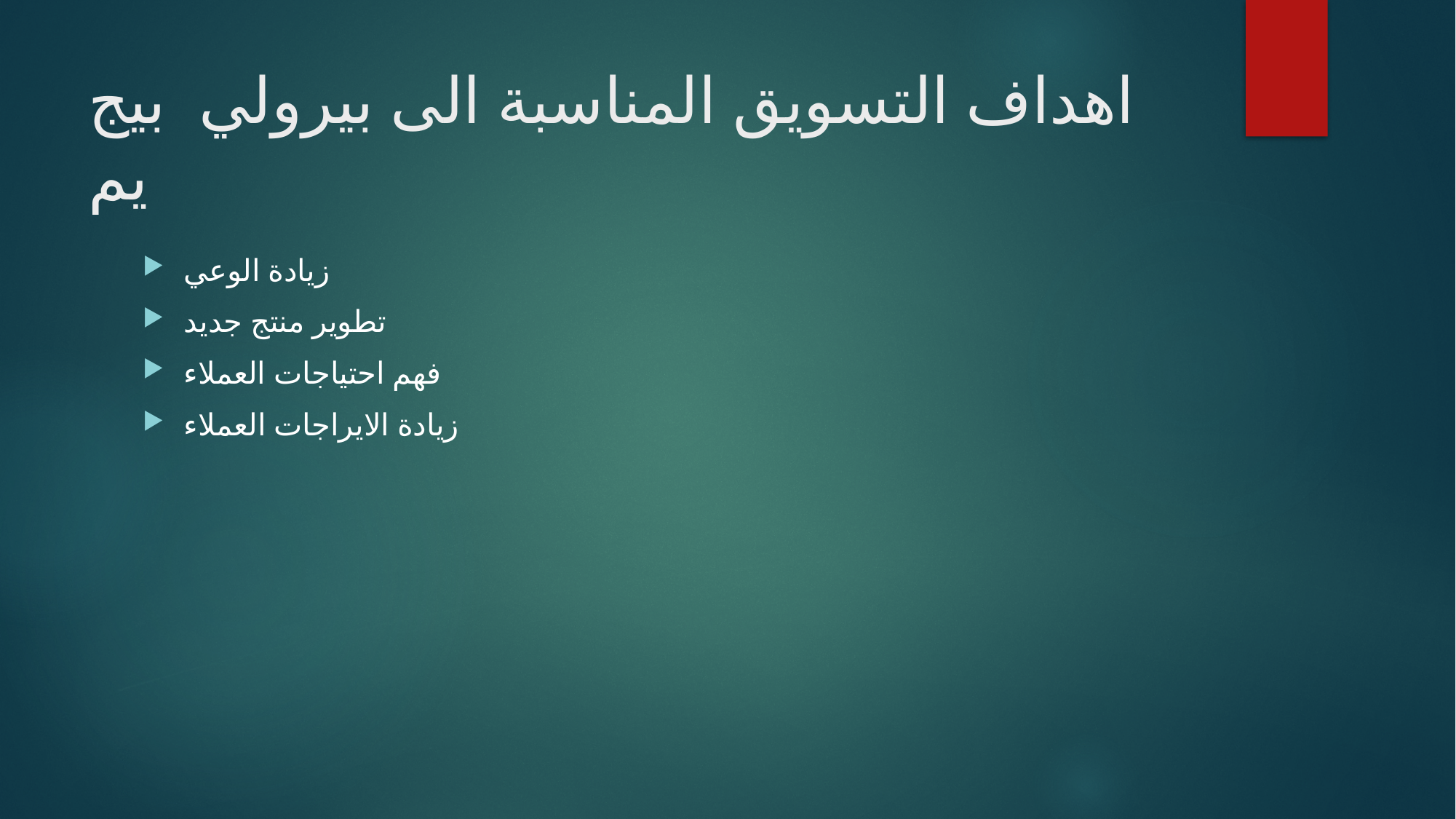

# اهداف التسويق المناسبة الى بيرولي  بيج يم
زيادة الوعي
تطوير منتج جديد
فهم احتياجات العملاء
زيادة الايراجات العملاء